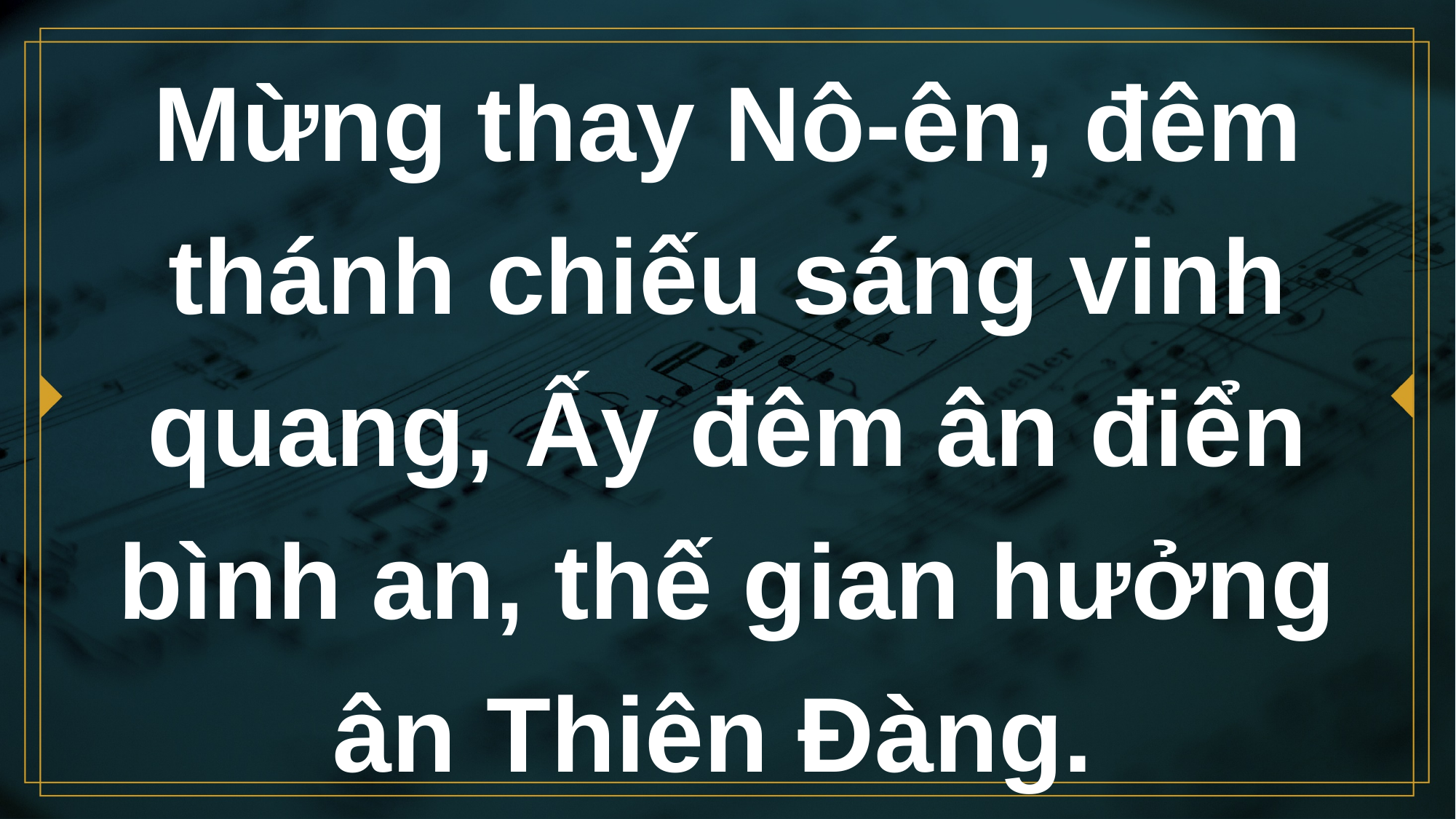

# Mừng thay Nô-ên, đêm thánh chiếu sáng vinh quang, Ấy đêm ân điển bình an, thế gian hưởng ân Thiên Đàng.